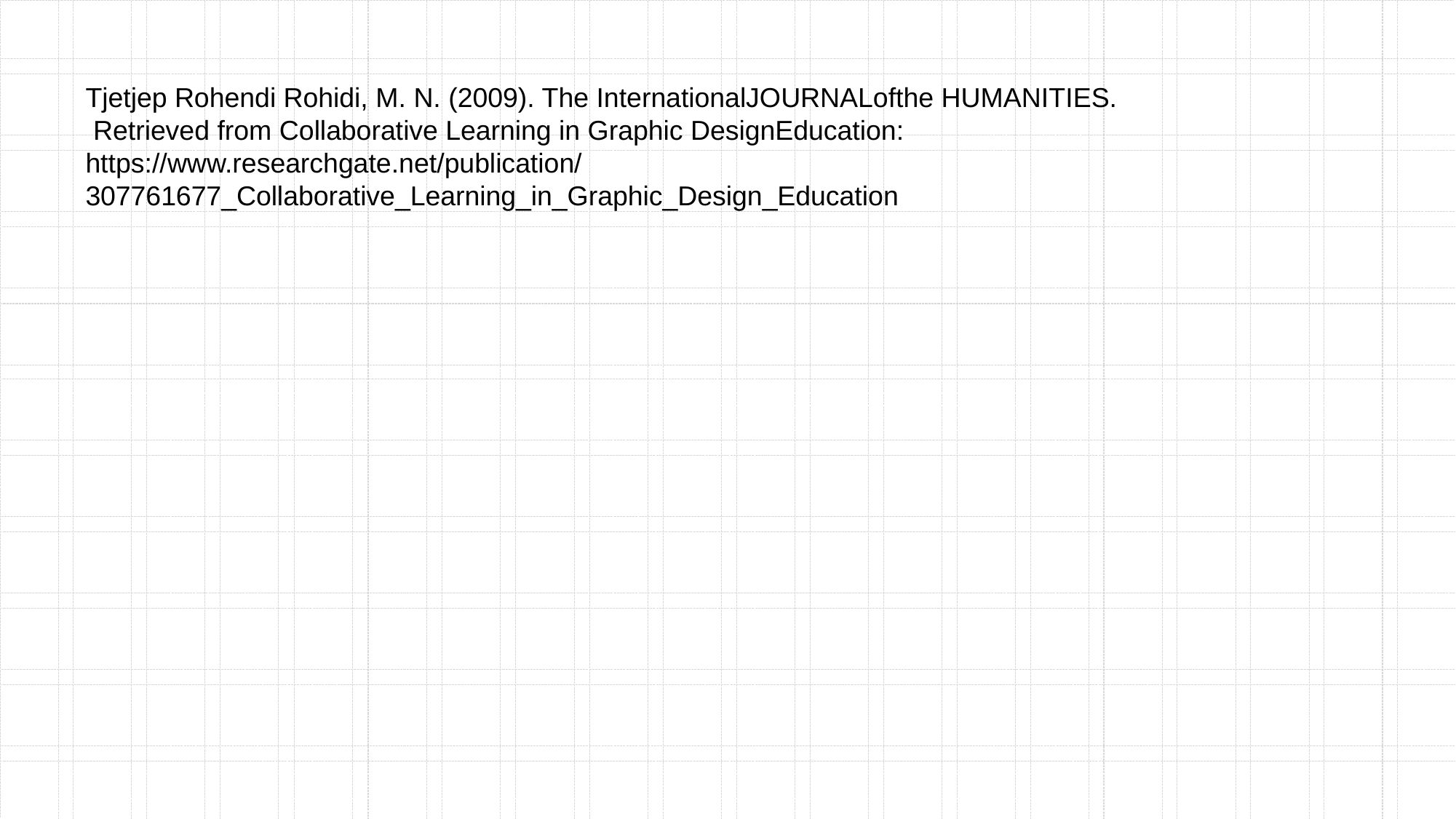

Tjetjep Rohendi Rohidi, M. N. (2009). The InternationalJOURNALofthe HUMANITIES.
 Retrieved from Collaborative Learning in Graphic DesignEducation:
https://www.researchgate.net/publication/307761677_Collaborative_Learning_in_Graphic_Design_Education